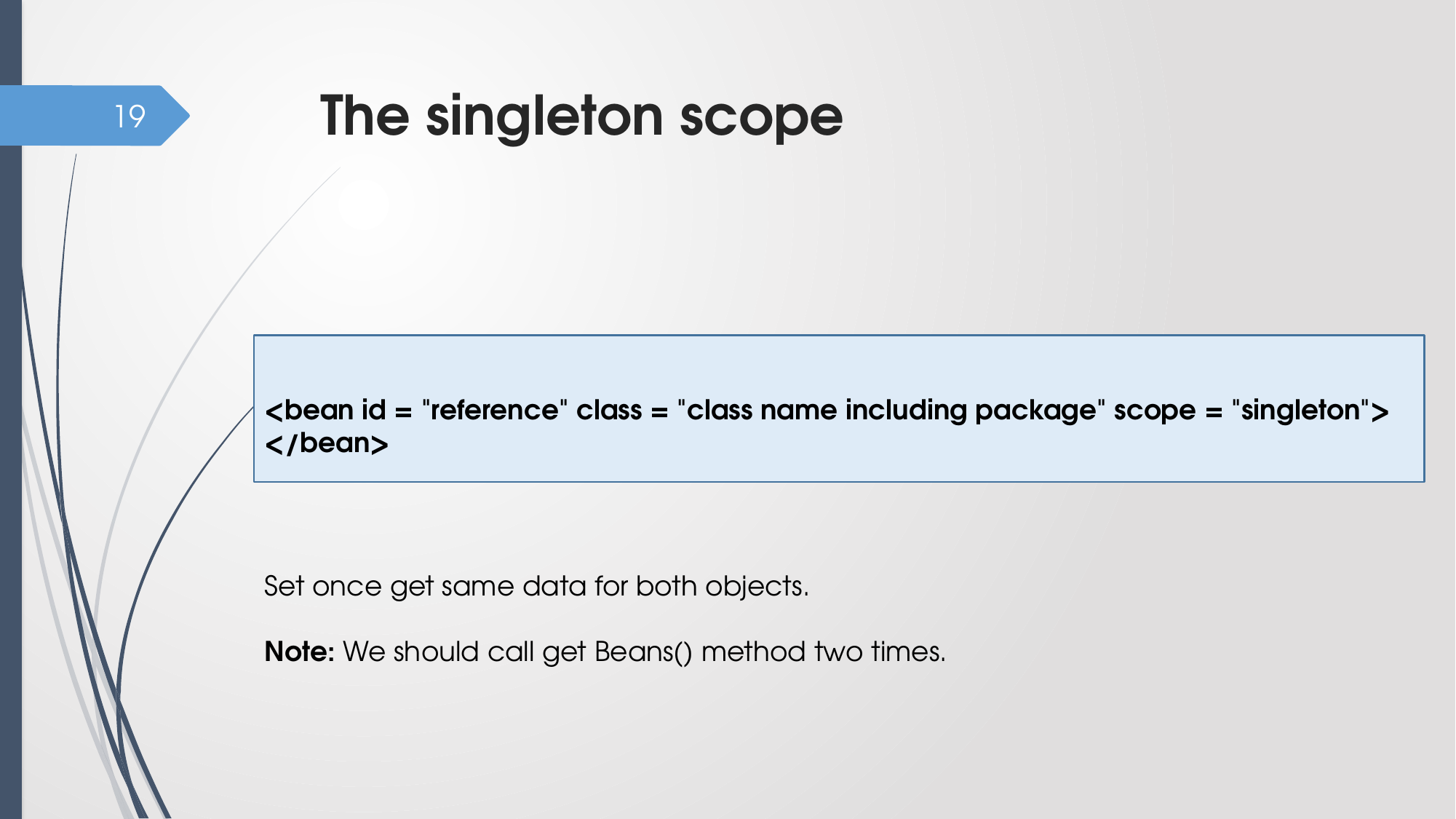

# The singleton scope
19

<bean id = "reference" class = "class name including package" scope = "singleton">
</bean>
Set once get same data for both objects.

Note: We should call get Beans() method two times.